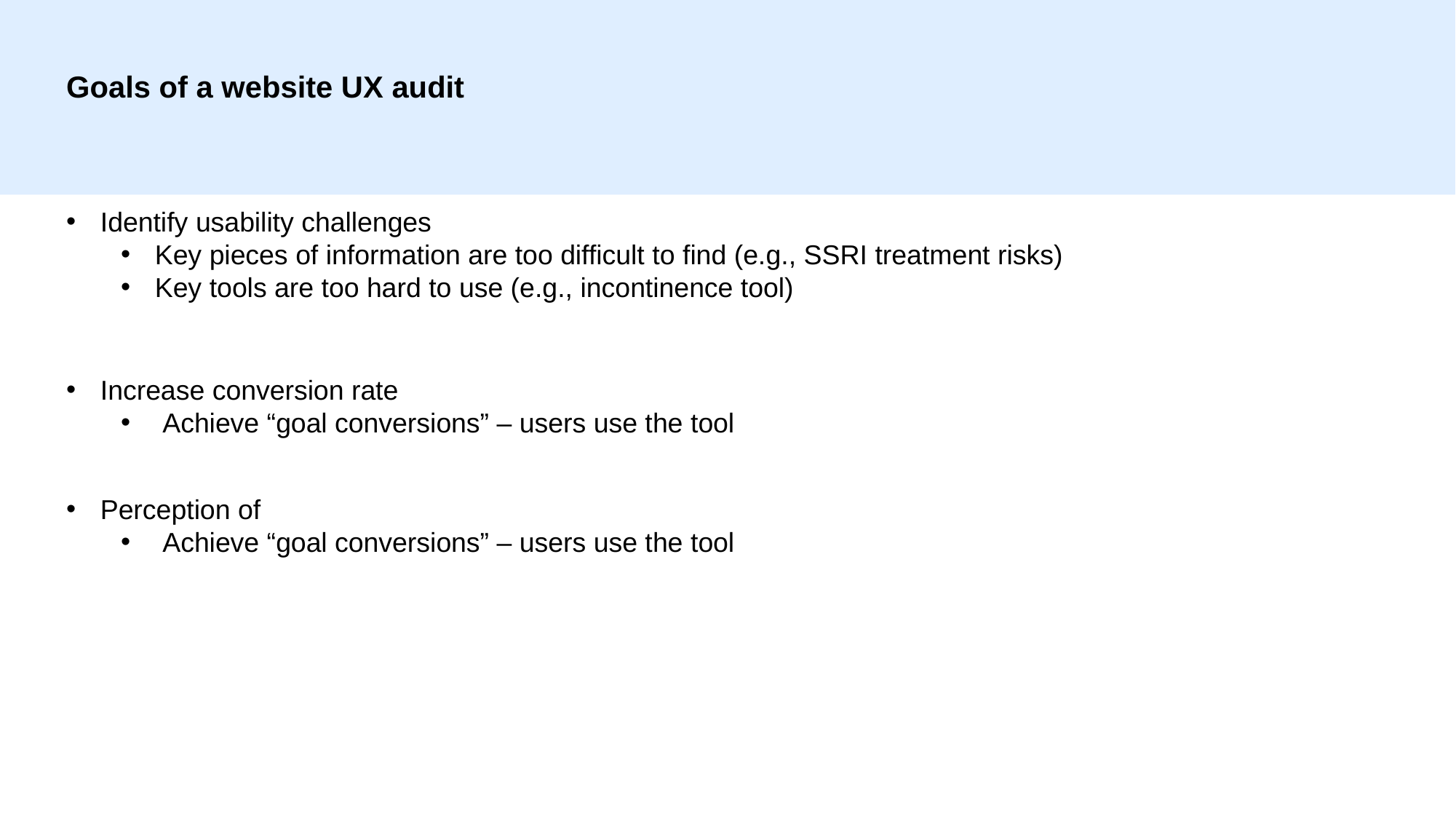

Goals of a website UX audit
Identify usability challenges
Key pieces of information are too difficult to find (e.g., SSRI treatment risks)
Key tools are too hard to use (e.g., incontinence tool)
Increase conversion rate
 Achieve “goal conversions” – users use the tool
Perception of
 Achieve “goal conversions” – users use the tool